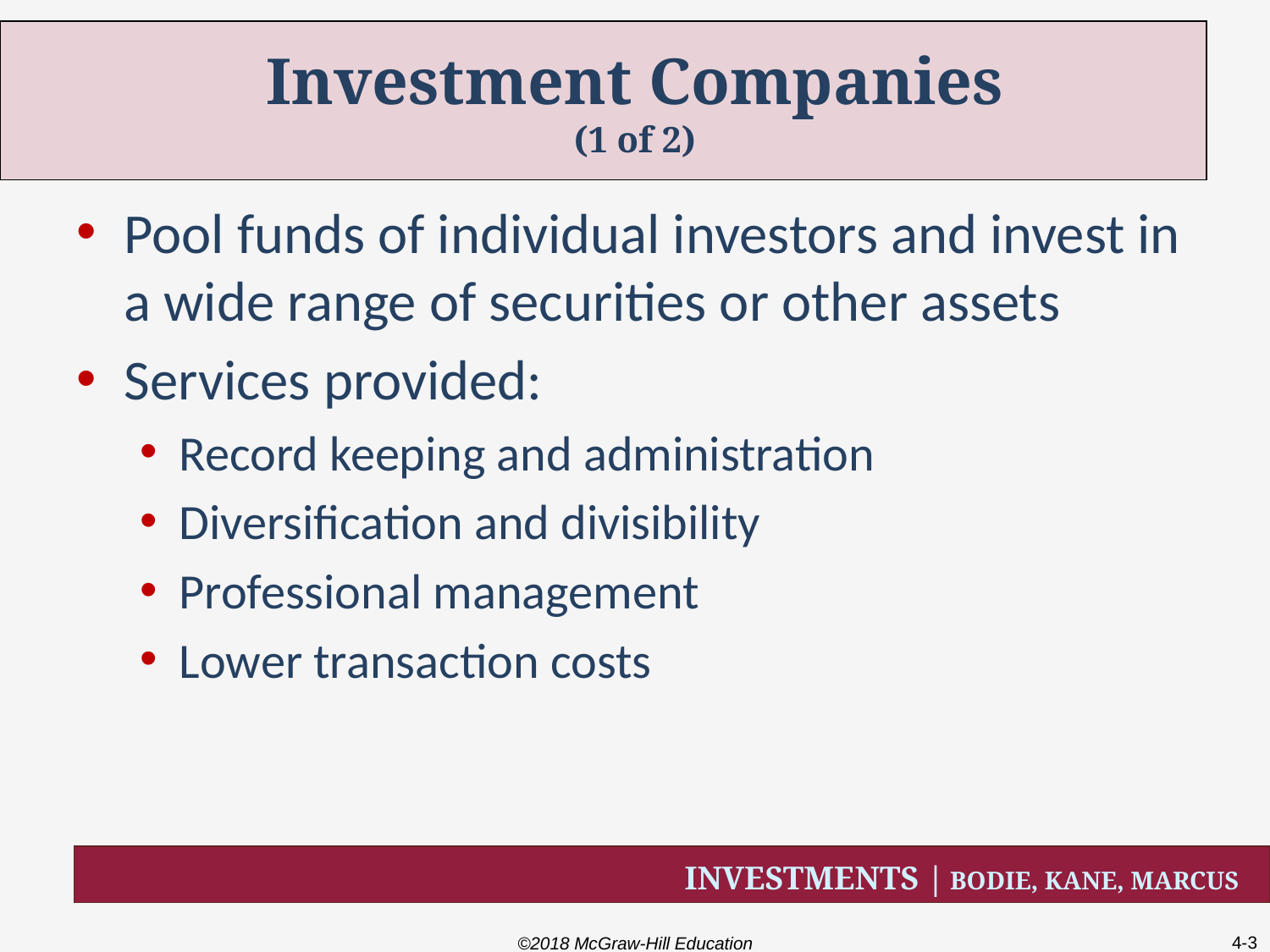

# Investment Companies (1 of 2)
Pool funds of individual investors and invest in a wide range of securities or other assets
Services provided:
Record keeping and administration
Diversification and divisibility
Professional management
Lower transaction costs
©2018 McGraw-Hill Education
4-3